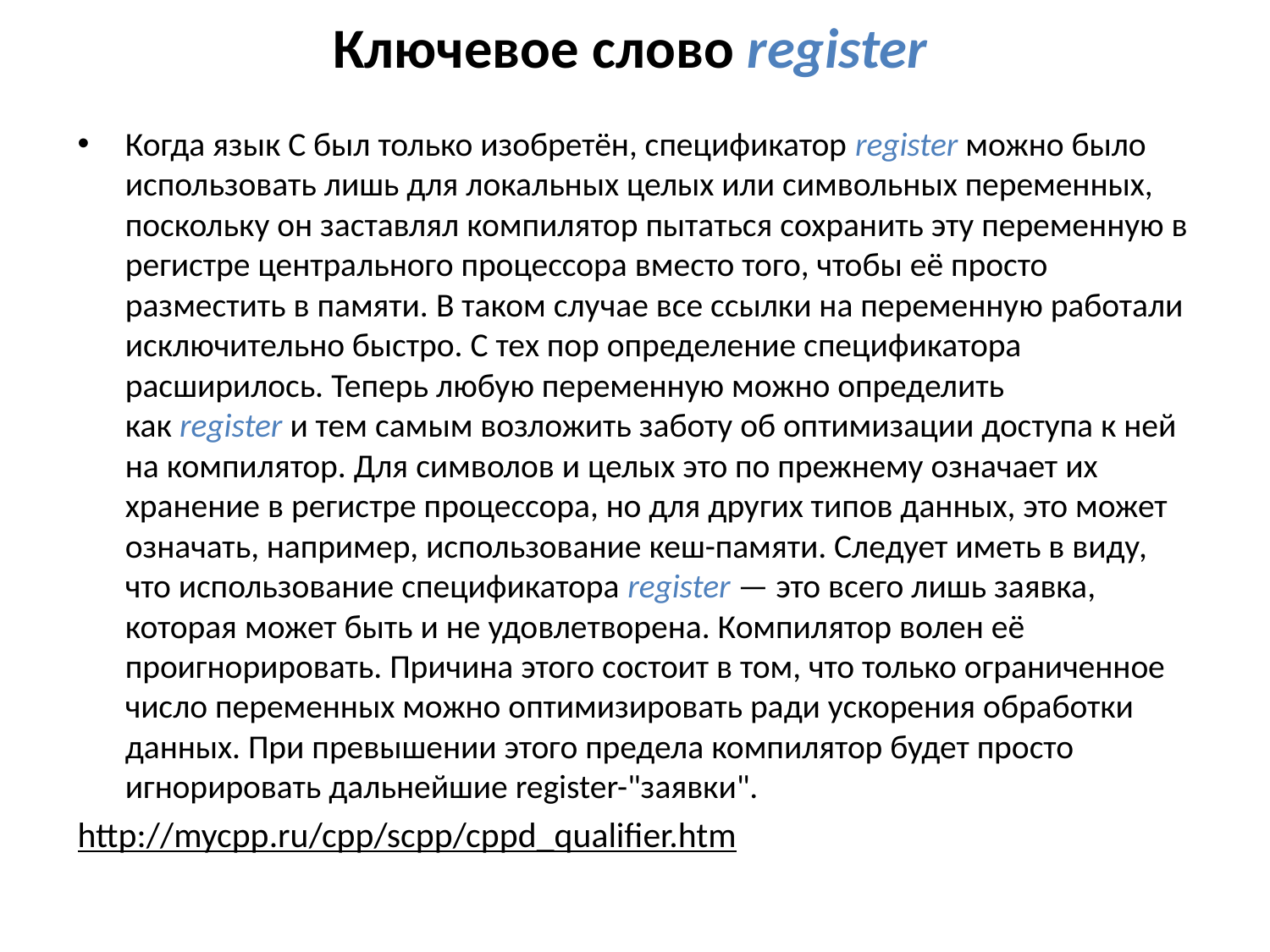

# Ключевое слово register
Когда язык C был только изобретён, спецификатор register можно было использовать лишь для локальных целых или символьных переменных, поскольку он заставлял компилятор пытаться сохранить эту переменную в регистре центрального процессора вместо того, чтобы её просто разместить в памяти. В таком случае все ссылки на переменную работали исключительно быстро. С тех пор определение спецификатора расширилось. Теперь любую переменную можно определить как register и тем самым возложить заботу об оптимизации доступа к ней на компилятор. Для символов и целых это по прежнему означает их хранение в регистре процессора, но для других типов данных, это может означать, например, использование кеш-памяти. Следует иметь в виду, что использование спецификатора register — это всего лишь заявка, которая может быть и не удовлетворена. Компилятор волен её проигнорировать. Причина этого состоит в том, что только ограниченное число переменных можно оптимизировать ради ускорения обработки данных. При превышении этого предела компилятор будет просто игнорировать дальнейшие register-"заявки".
http://mycpp.ru/cpp/scpp/cppd_qualifier.htm